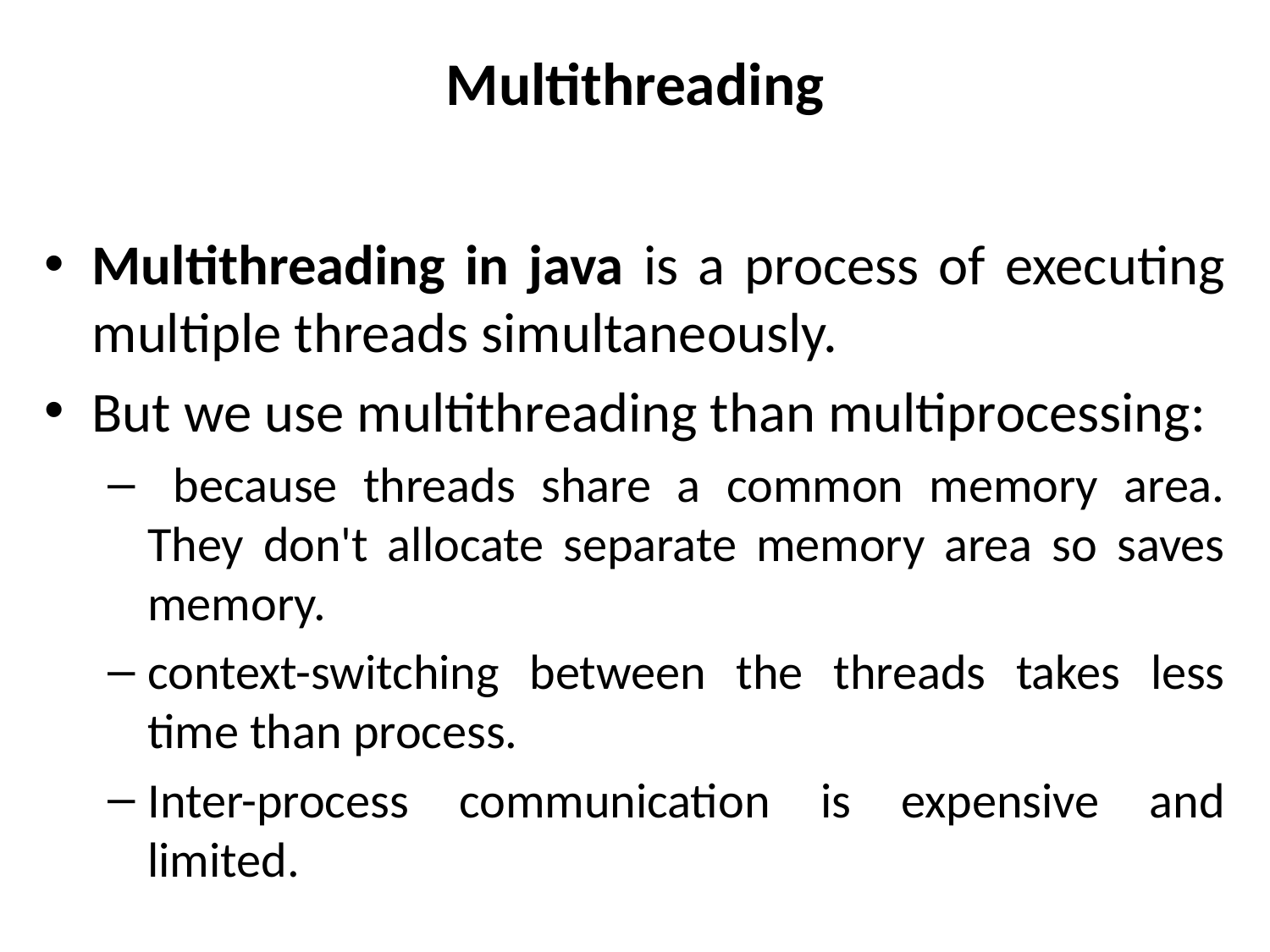

# Multithreading
Multithreading in java is a process of executing multiple threads simultaneously.
But we use multithreading than multiprocessing:
 because threads share a common memory area. They don't allocate separate memory area so saves memory.
context-switching between the threads takes less time than process.
Inter-process communication is expensive and limited.